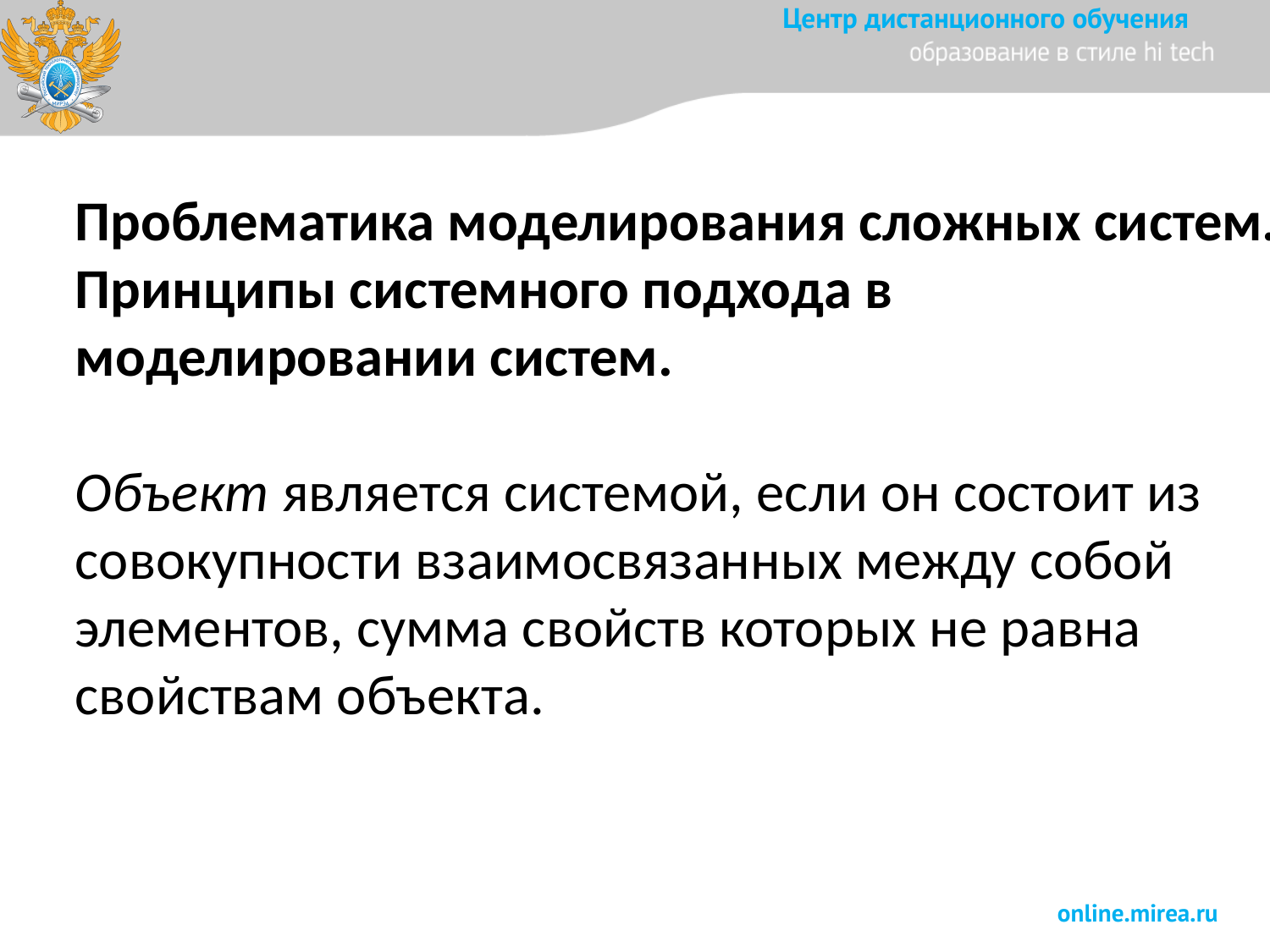

Проблематика моделирования сложных систем. Принципы системного подхода в моделировании систем.

Объект является системой, если он состоит из совокупности взаимосвязанных между собой элементов, сумма свойств которых не равна свойствам объекта.